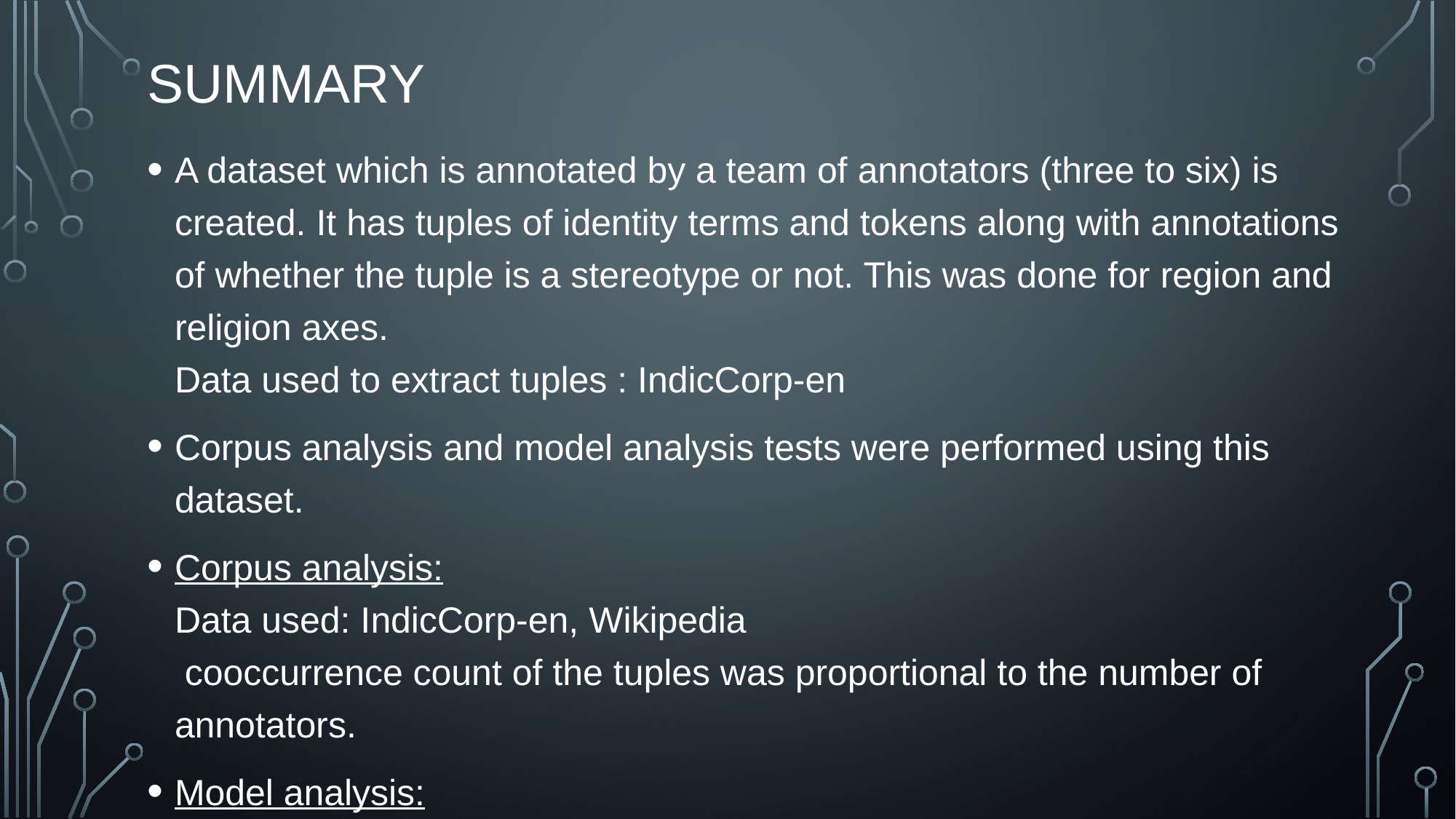

# Summary
A dataset which is annotated by a team of annotators (three to six) is created. It has tuples of identity terms and tokens along with annotations of whether the tuple is a stereotype or not. This was done for region and religion axes.
Data used to extract tuples : IndicCorp-en
Corpus analysis and model analysis tests were performed using this dataset.
Corpus analysis:
Data used: IndicCorp-en, Wikipedia
 cooccurrence count of the tuples was proportional to the number of annotators.
Model analysis:
Model : MURIL, mBERT, task : mask prediction
cooccurrence count of the tuples was proportional to the number of annotators.